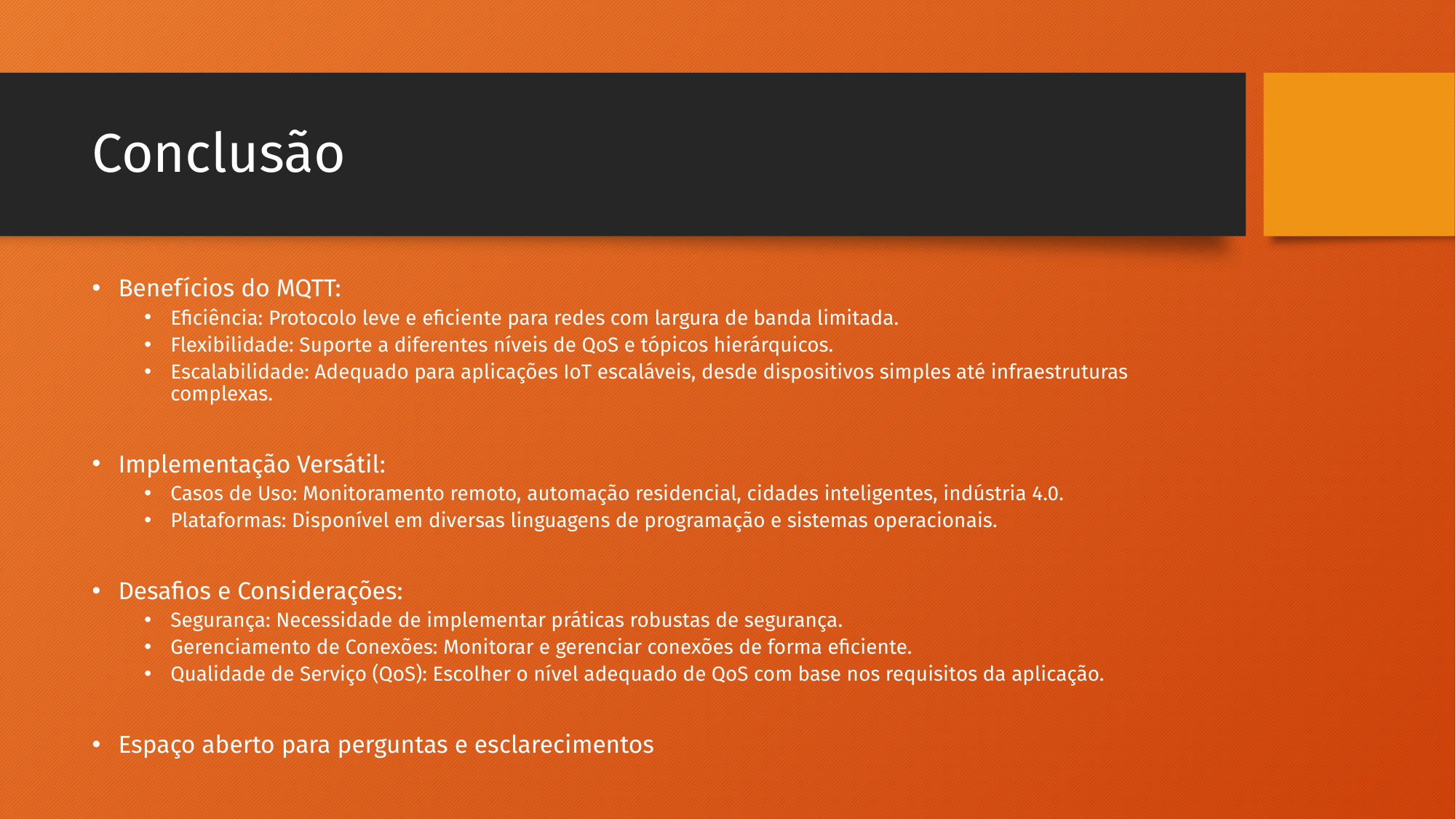

# Conclusão
Benefícios do MQTT:
Eficiência: Protocolo leve e eficiente para redes com largura de banda limitada.
Flexibilidade: Suporte a diferentes níveis de QoS e tópicos hierárquicos.
Escalabilidade: Adequado para aplicações IoT escaláveis, desde dispositivos simples até infraestruturas complexas.

Implementação Versátil:
Casos de Uso: Monitoramento remoto, automação residencial, cidades inteligentes, indústria 4.0.
Plataformas: Disponível em diversas linguagens de programação e sistemas operacionais.

Desafios e Considerações:
Segurança: Necessidade de implementar práticas robustas de segurança.
Gerenciamento de Conexões: Monitorar e gerenciar conexões de forma eficiente.
Qualidade de Serviço (QoS): Escolher o nível adequado de QoS com base nos requisitos da aplicação.

Espaço aberto para perguntas e esclarecimentos